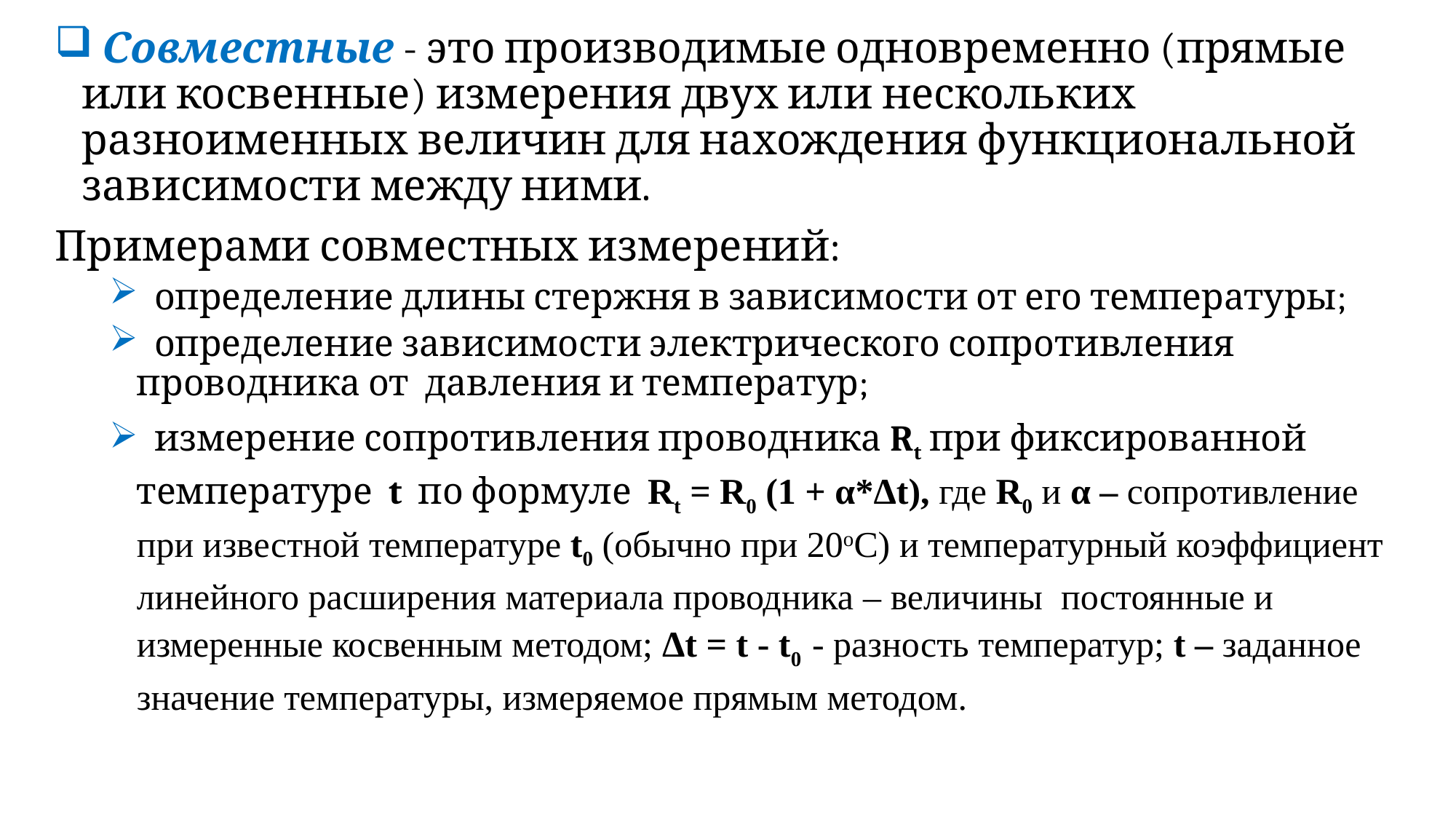

#
 Совместные - это производимые одновременно (прямые или косвенные) измерения двух или нескольких разноименных величин для нахождения функциональной зависимости между ними.
Примерами совместных измерений:
  определение длины стержня в зависимости от его температуры;
  определение зависимости электрического сопротивления проводника от  давления и температур;
  измерение сопротивления проводника Rt при фиксированной температуре  t  по формуле  Rt = R0 (1 + α*Δt), где R0 и α – сопротивление при известной температуре t0 (обычно при 20оС) и температурный коэффициент линейного расширения материала проводника – величины  постоянные и измеренные косвенным методом; Δt = t - t0  - разность температур; t – заданное значение температуры, измеряемое прямым методом.